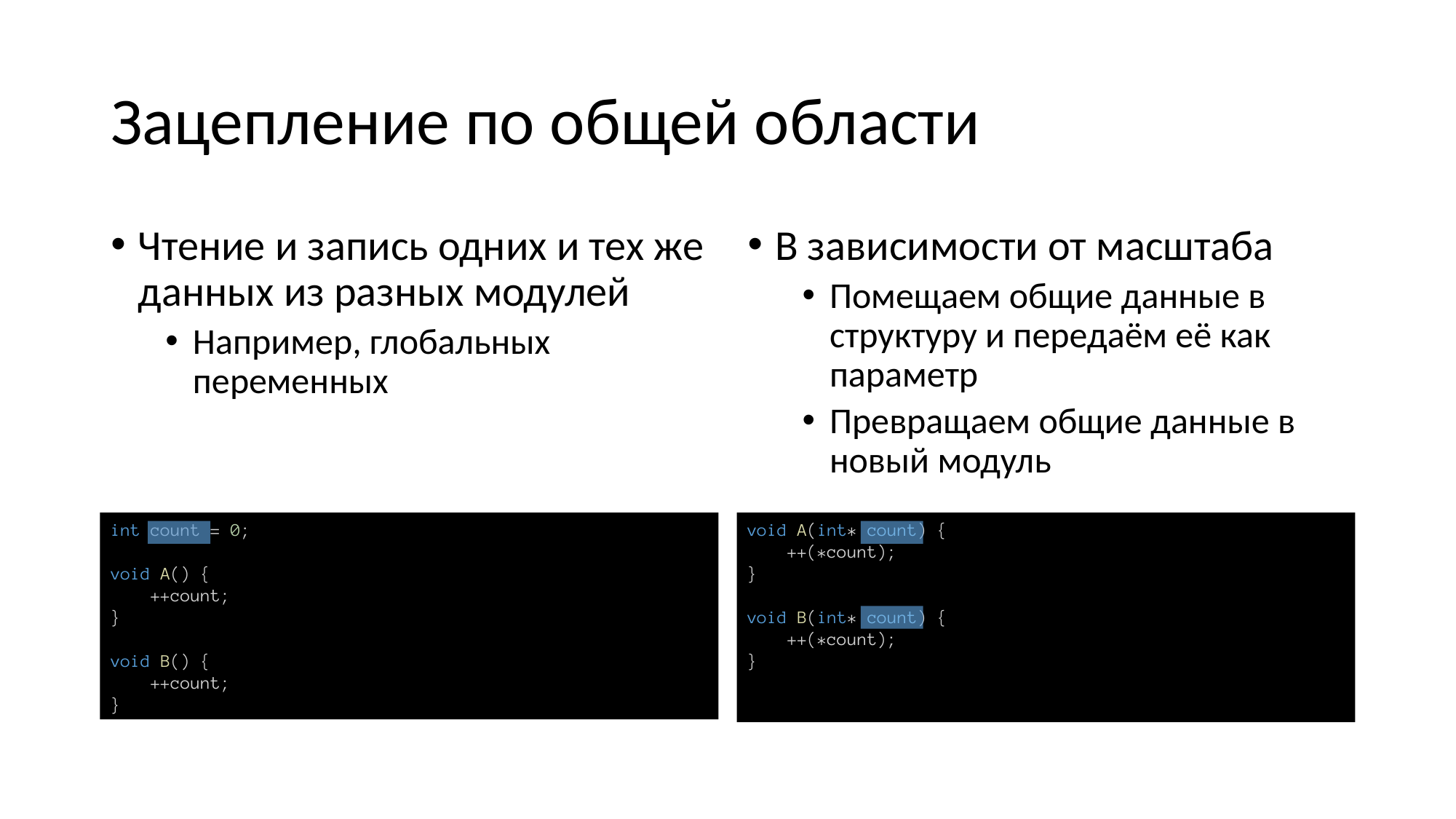

# Зацепление по общей области
Чтение и запись одних и тех же данных из разных модулей
Например, глобальных переменных
В зависимости от масштаба
Помещаем общие данные в структуру и передаём её как параметр
Превращаем общие данные в новый модуль
int count = 0;
void A() {
    ++count;
}
void B() {
    ++count;
}
void A(int* count) {
    ++(*count);
}
void B(int* count) {
    ++(*count);
}